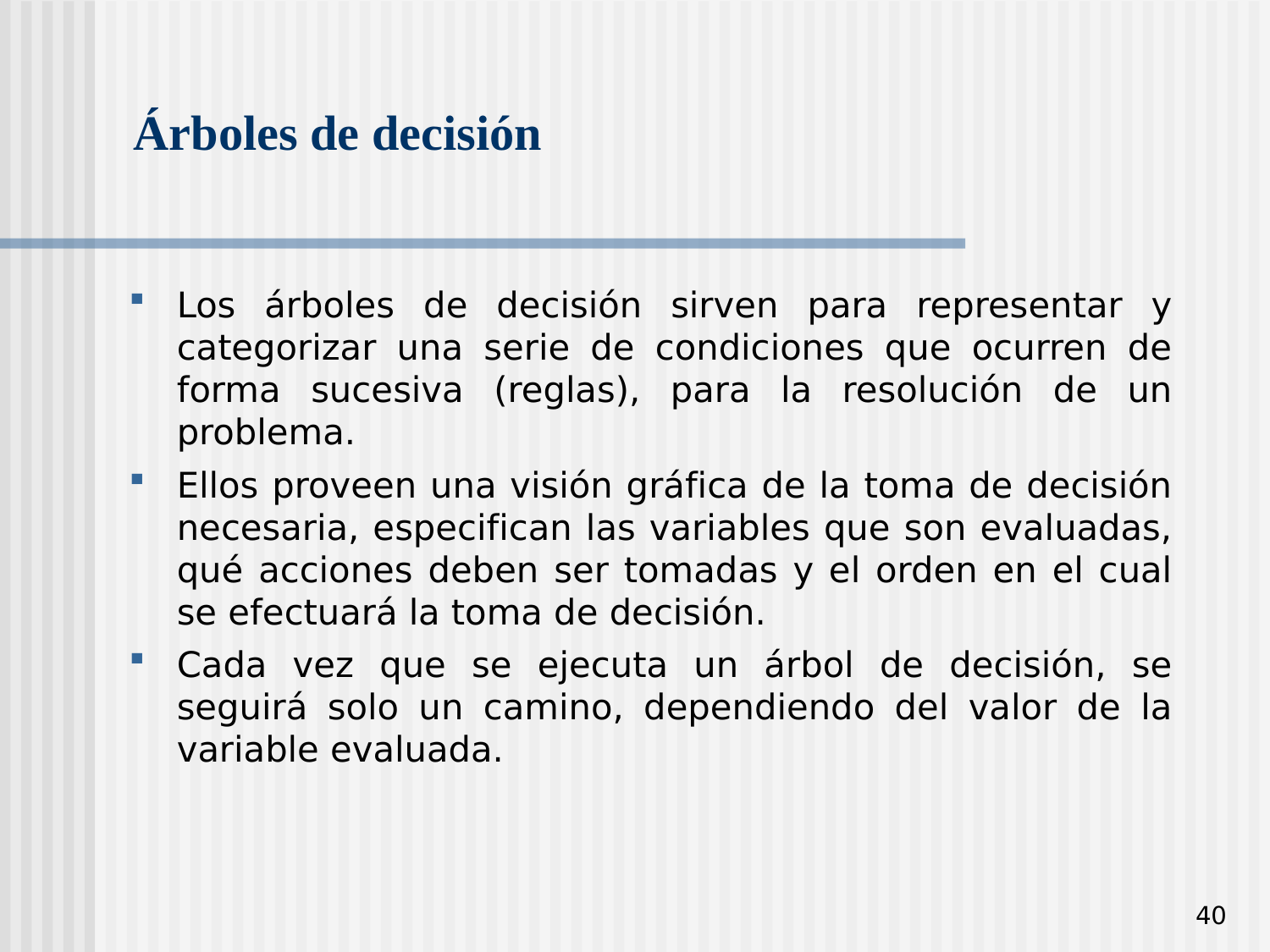

# Árboles de decisión
Los árboles de decisión sirven para representar y categorizar una serie de condiciones que ocurren de forma sucesiva (reglas), para la resolución de un problema.
Ellos proveen una visión gráfica de la toma de decisión necesaria, especifican las variables que son evaluadas, qué acciones deben ser tomadas y el orden en el cual se efectuará la toma de decisión.
Cada vez que se ejecuta un árbol de decisión, se seguirá solo un camino, dependiendo del valor de la variable evaluada.
40